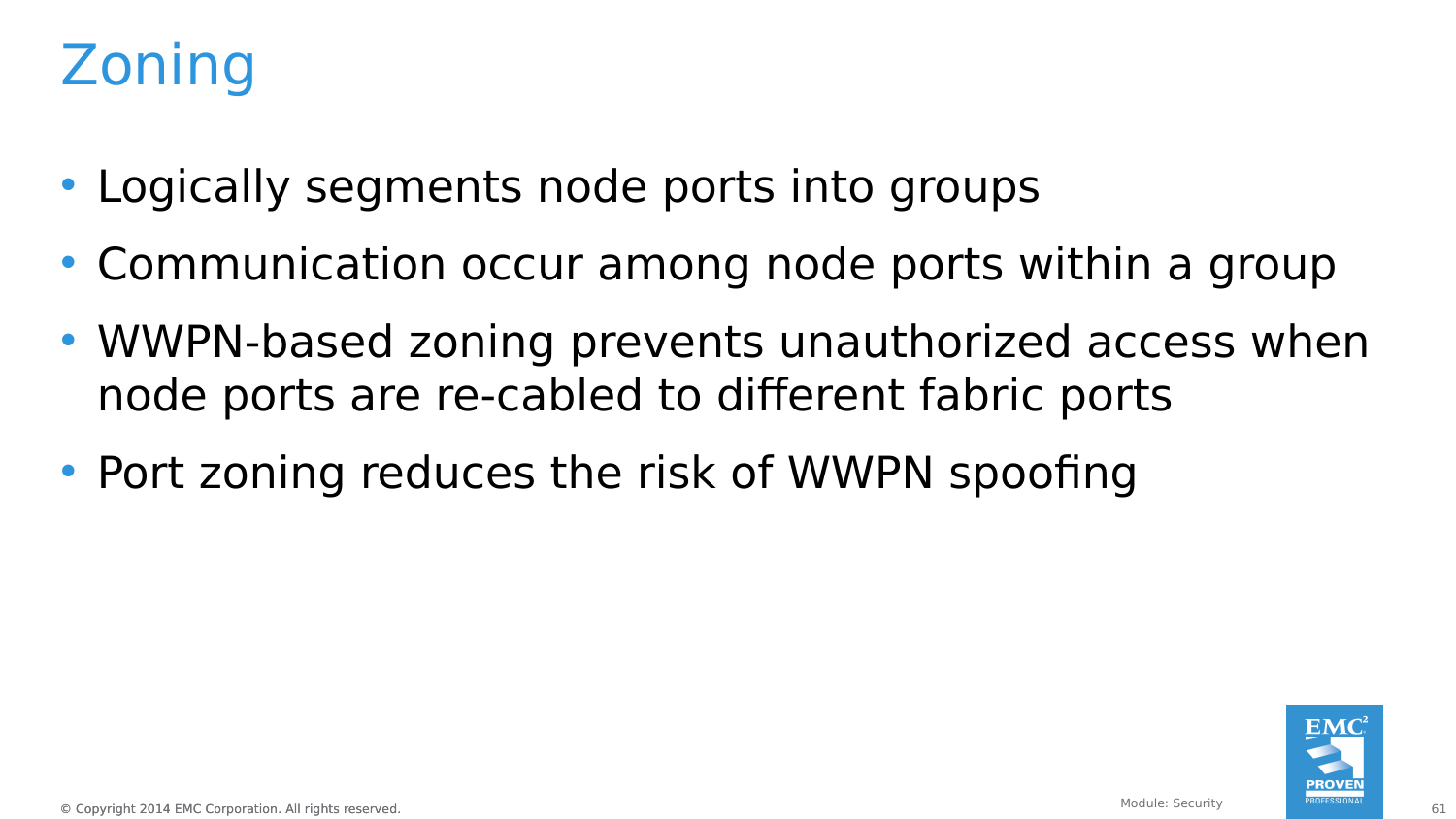

# Zoning
Logically segments node ports into groups
Communication occur among node ports within a group
WWPN-based zoning prevents unauthorized access when node ports are re-cabled to different fabric ports
Port zoning reduces the risk of WWPN spoofing
Module: Security